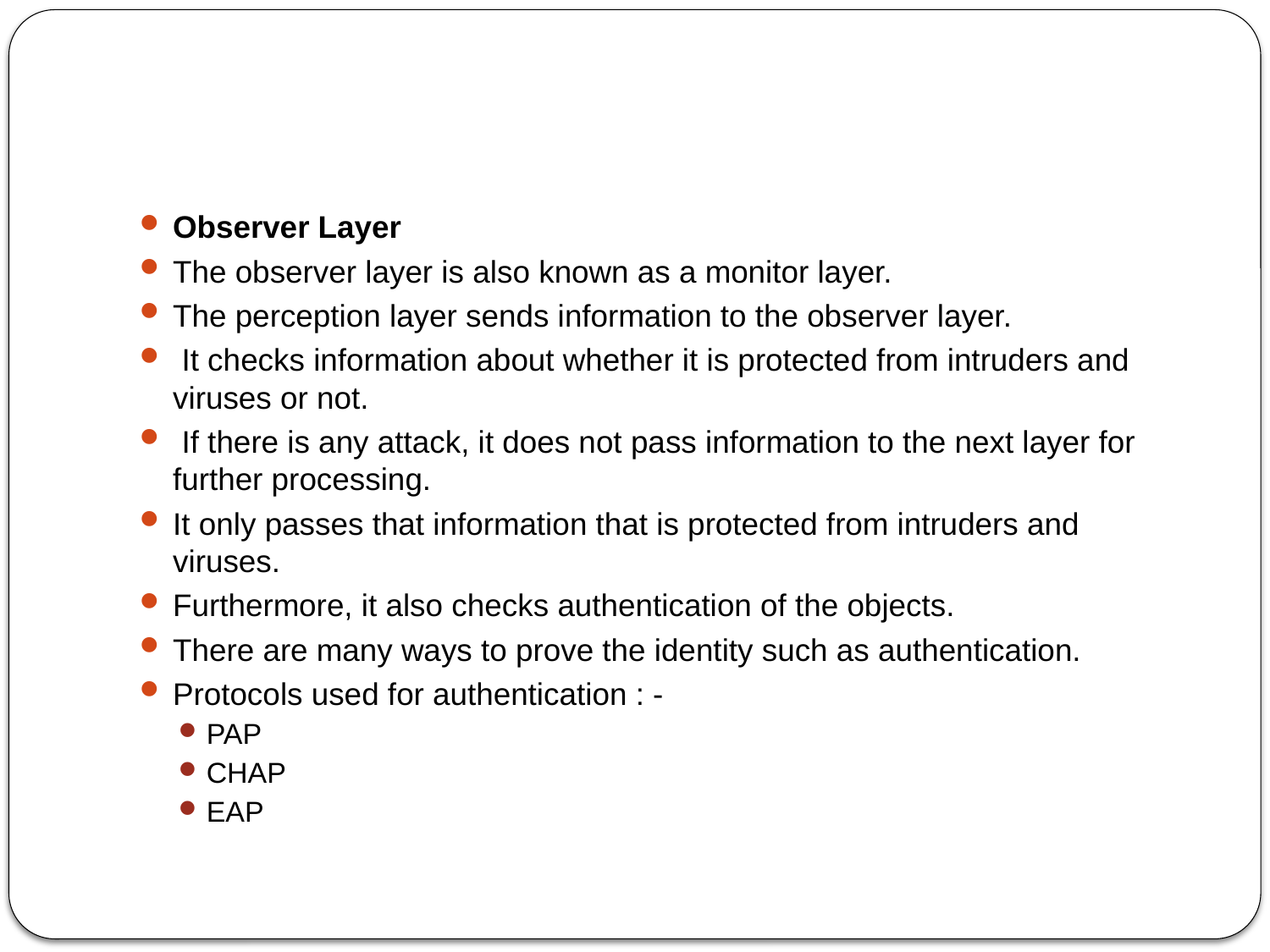

#
Observer Layer
The observer layer is also known as a monitor layer.
The perception layer sends information to the observer layer.
 It checks information about whether it is protected from intruders and viruses or not.
 If there is any attack, it does not pass information to the next layer for further processing.
It only passes that information that is protected from intruders and viruses.
Furthermore, it also checks authentication of the objects.
There are many ways to prove the identity such as authentication.
Protocols used for authentication : -
PAP
CHAP
EAP